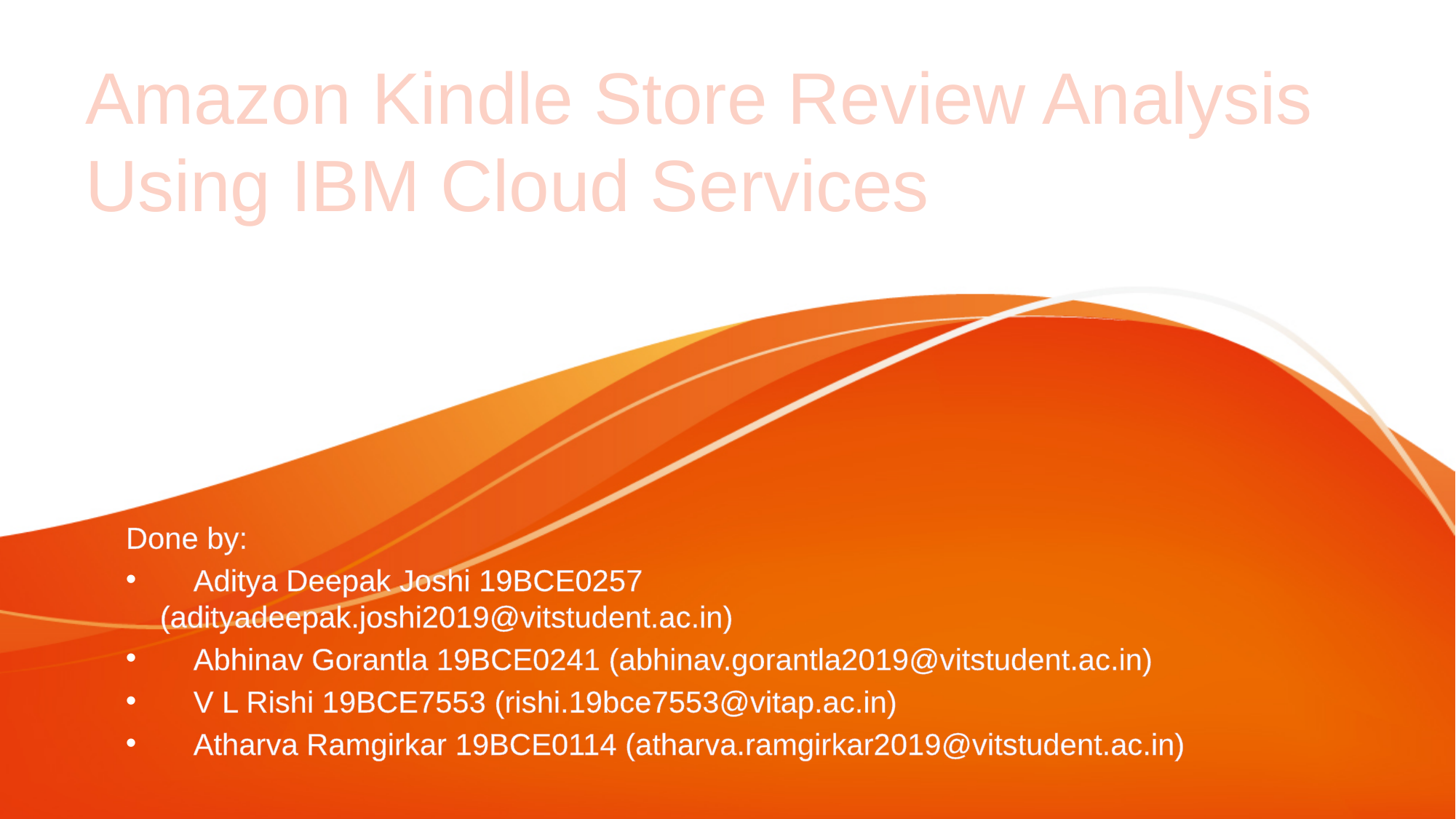

# Amazon Kindle Store Review Analysis Using IBM Cloud Services
Done by:
    Aditya Deepak Joshi 19BCE0257 (adityadeepak.joshi2019@vitstudent.ac.in)
    Abhinav Gorantla 19BCE0241 (abhinav.gorantla2019@vitstudent.ac.in)
    V L Rishi 19BCE7553 (rishi.19bce7553@vitap.ac.in)
    Atharva Ramgirkar 19BCE0114 (atharva.ramgirkar2019@vitstudent.ac.in)